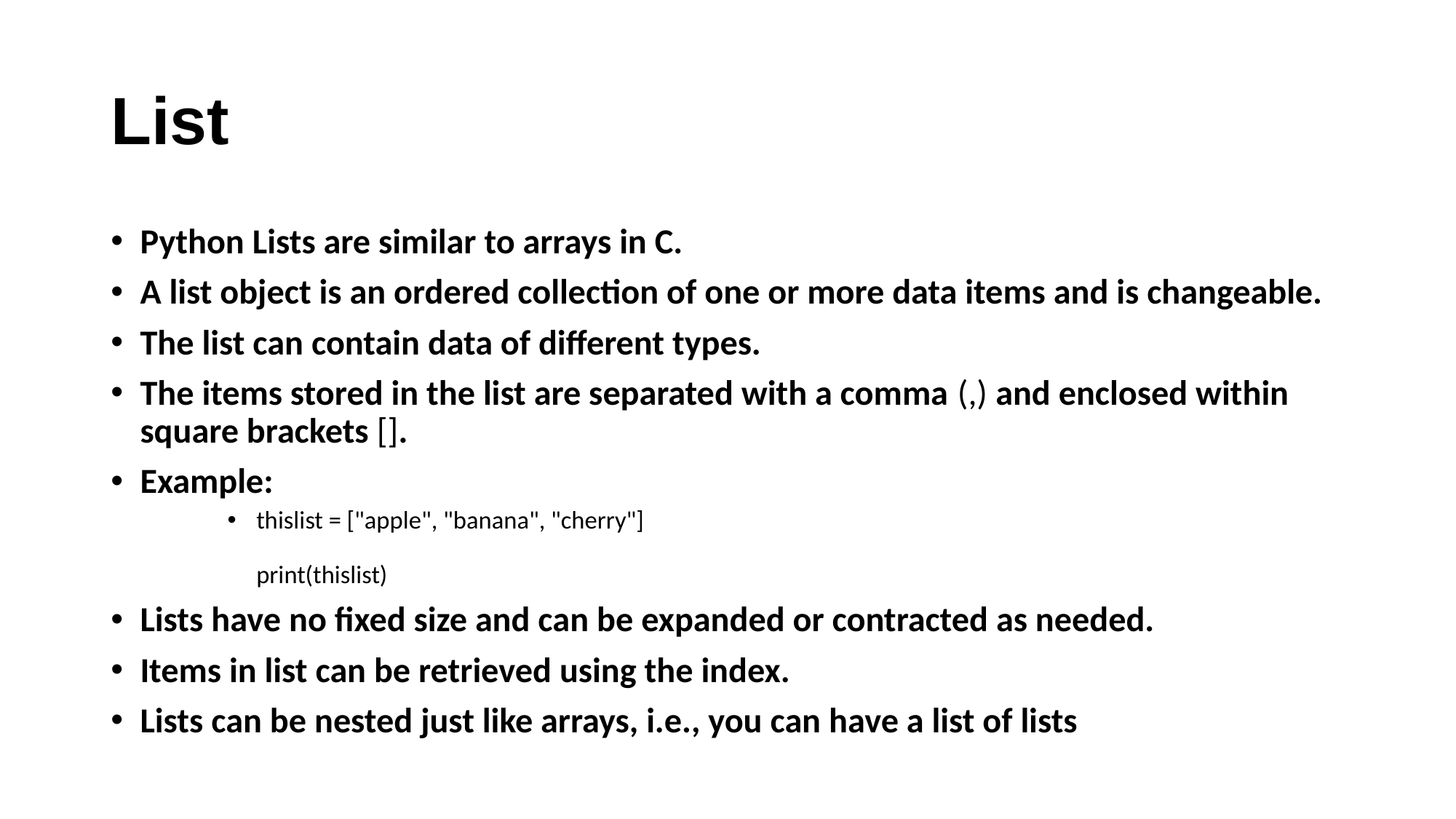

# List
Python Lists are similar to arrays in C.
A list object is an ordered collection of one or more data items and is changeable.
The list can contain data of different types.
The items stored in the list are separated with a comma (,) and enclosed within square brackets [].
Example:
thislist = ["apple", "banana", "cherry"]
print(thislist)
Lists have no fixed size and can be expanded or contracted as needed.
Items in list can be retrieved using the index.
Lists can be nested just like arrays, i.e., you can have a list of lists